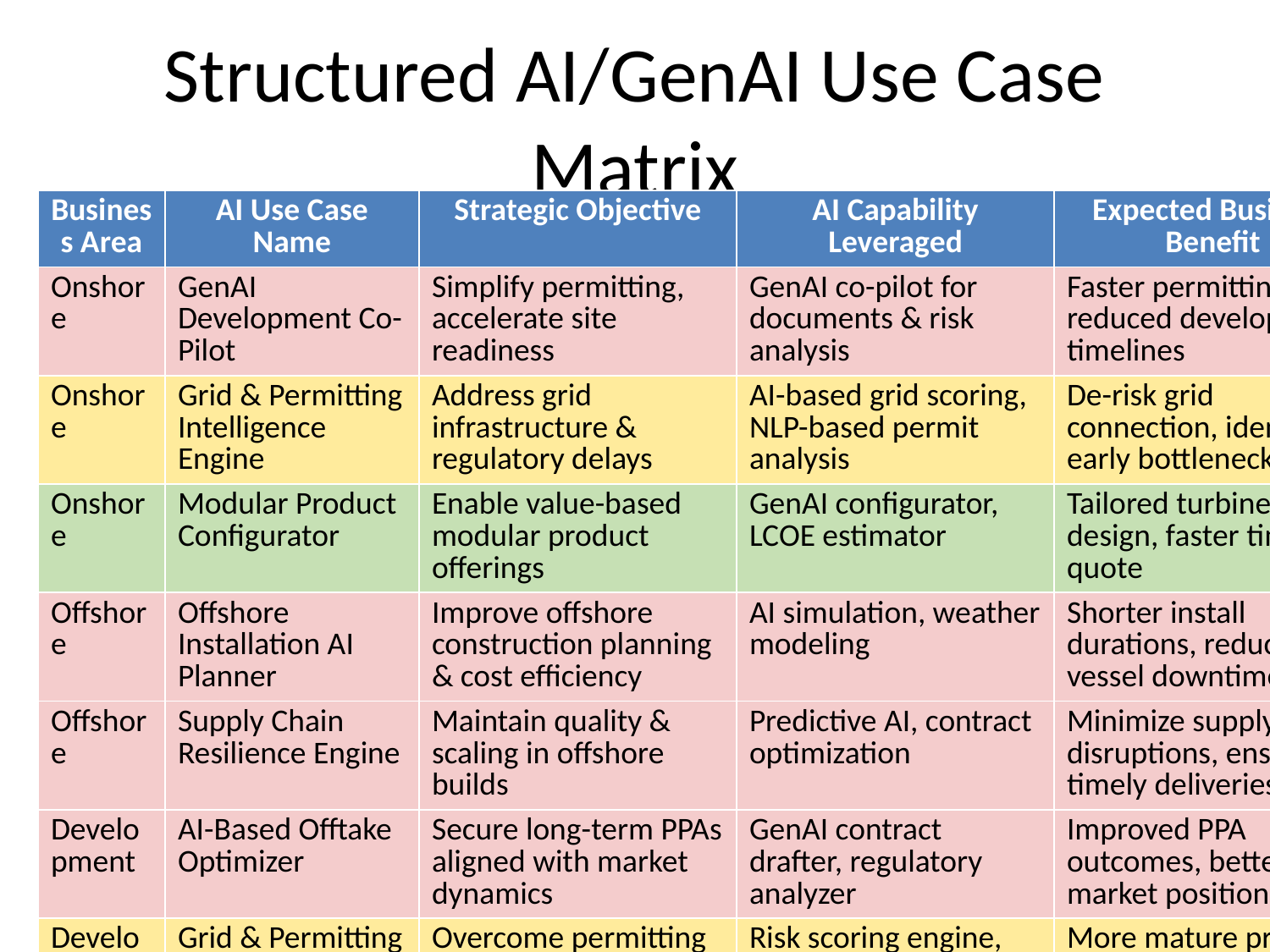

# Structured AI/GenAI Use Case Matrix
| Business Area | AI Use Case Name | Strategic Objective | AI Capability Leveraged | Expected Business Benefit |
| --- | --- | --- | --- | --- |
| Onshore | GenAI Development Co-Pilot | Simplify permitting, accelerate site readiness | GenAI co-pilot for documents & risk analysis | Faster permitting, reduced development timelines |
| Onshore | Grid & Permitting Intelligence Engine | Address grid infrastructure & regulatory delays | AI-based grid scoring, NLP-based permit analysis | De-risk grid connection, identify early bottlenecks |
| Onshore | Modular Product Configurator | Enable value-based modular product offerings | GenAI configurator, LCOE estimator | Tailored turbine design, faster time to quote |
| Offshore | Offshore Installation AI Planner | Improve offshore construction planning & cost efficiency | AI simulation, weather modeling | Shorter install durations, reduced vessel downtime |
| Offshore | Supply Chain Resilience Engine | Maintain quality & scaling in offshore builds | Predictive AI, contract optimization | Minimize supply disruptions, ensure timely deliveries |
| Development | AI-Based Offtake Optimizer | Secure long-term PPAs aligned with market dynamics | GenAI contract drafter, regulatory analyzer | Improved PPA outcomes, better market positioning |
| Development | Grid & Permitting Intelligence Engine | Overcome permitting delays and grid risks | Risk scoring engine, regulation summarizer | More mature project pipeline, faster approval processes |
| Service | Digital Twin + GenAI Service Advisor | Improve uptime, O&M efficiency, proactive maintenance | Digital twin modeling, predictive + GenAI agent | Lower service cost, longer asset life, real-time diagnostics |
| Service | Circularity & Sustainability Engine | Meet zero-waste and carbon neutrality targets | GenAI lifecycle & sustainability modeler | Track sustainability metrics, support zero-waste initiatives |